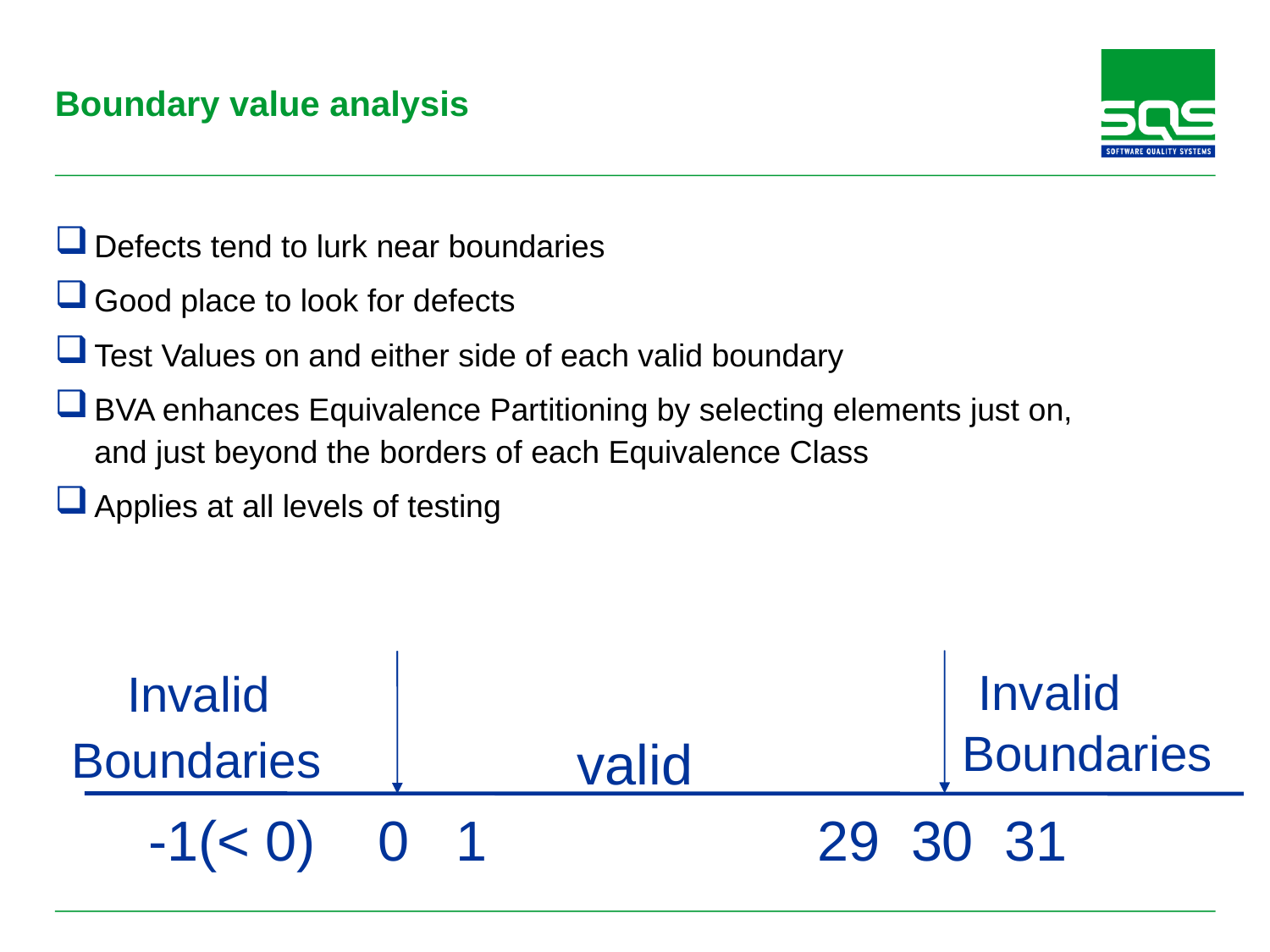

# Boundary value analysis
Defects tend to lurk near boundaries
Good place to look for defects
Test Values on and either side of each valid boundary
BVA enhances Equivalence Partitioning by selecting elements just on, and just beyond the borders of each Equivalence Class
Applies at all levels of testing
 Invalid        Boundaries
Invalid Boundaries
valid
	 -1(< 0)    0   1 	                   29  30  31